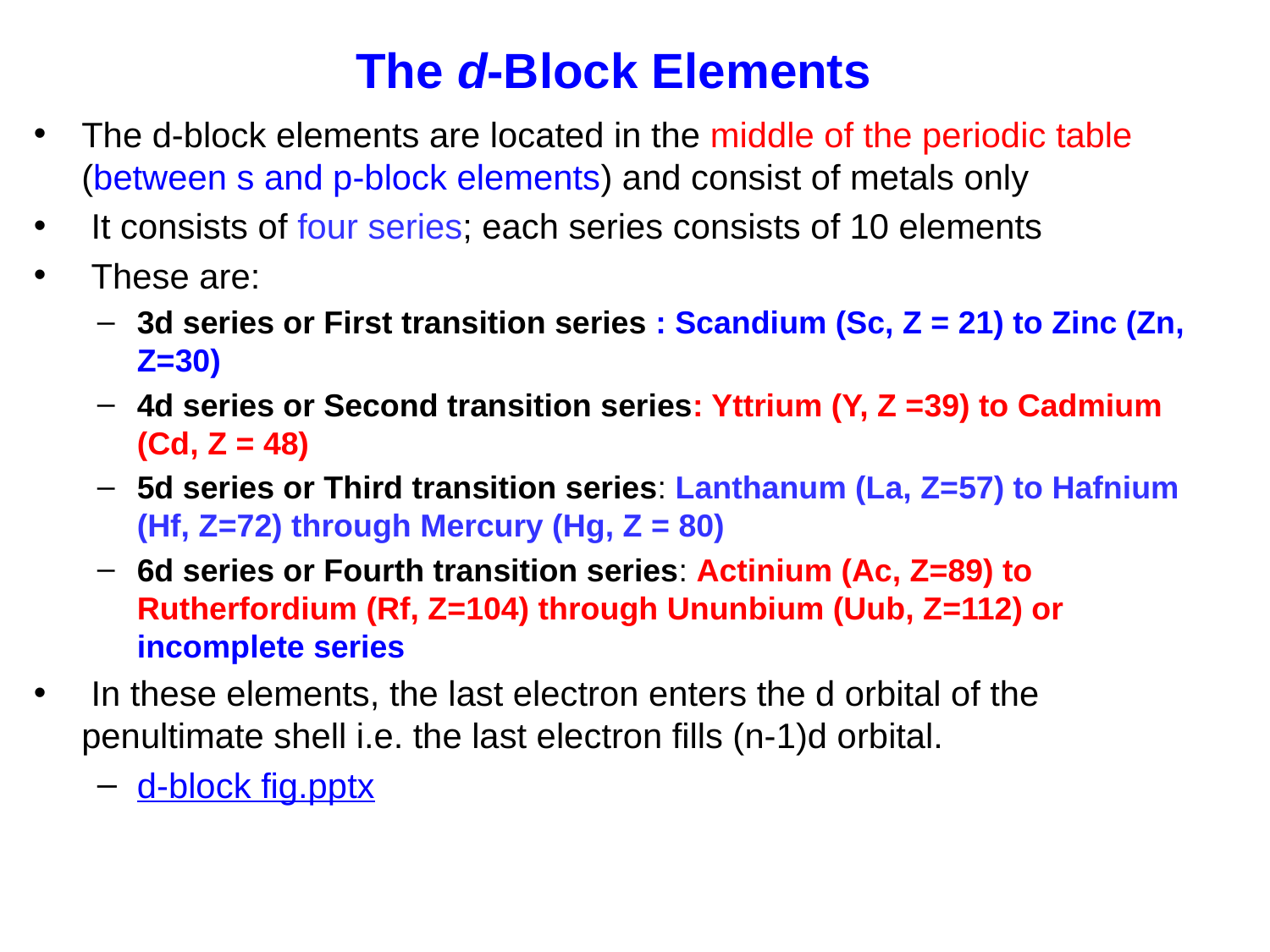

# The d-Block Elements
The d-block elements are located in the middle of the periodic table (between s and p-block elements) and consist of metals only
 It consists of four series; each series consists of 10 elements
 These are:
3d series or First transition series : Scandium (Sc, Z = 21) to Zinc (Zn, Z=30)
4d series or Second transition series: Yttrium (Y, Z =39) to Cadmium (Cd, Z = 48)
5d series or Third transition series: Lanthanum (La, Z=57) to Hafnium (Hf, Z=72) through Mercury (Hg, Z = 80)
6d series or Fourth transition series: Actinium (Ac, Z=89) to Rutherfordium (Rf, Z=104) through Ununbium (Uub, Z=112) or incomplete series
 In these elements, the last electron enters the d orbital of the penultimate shell i.e. the last electron fills (n-1)d orbital.
d-block fig.pptx